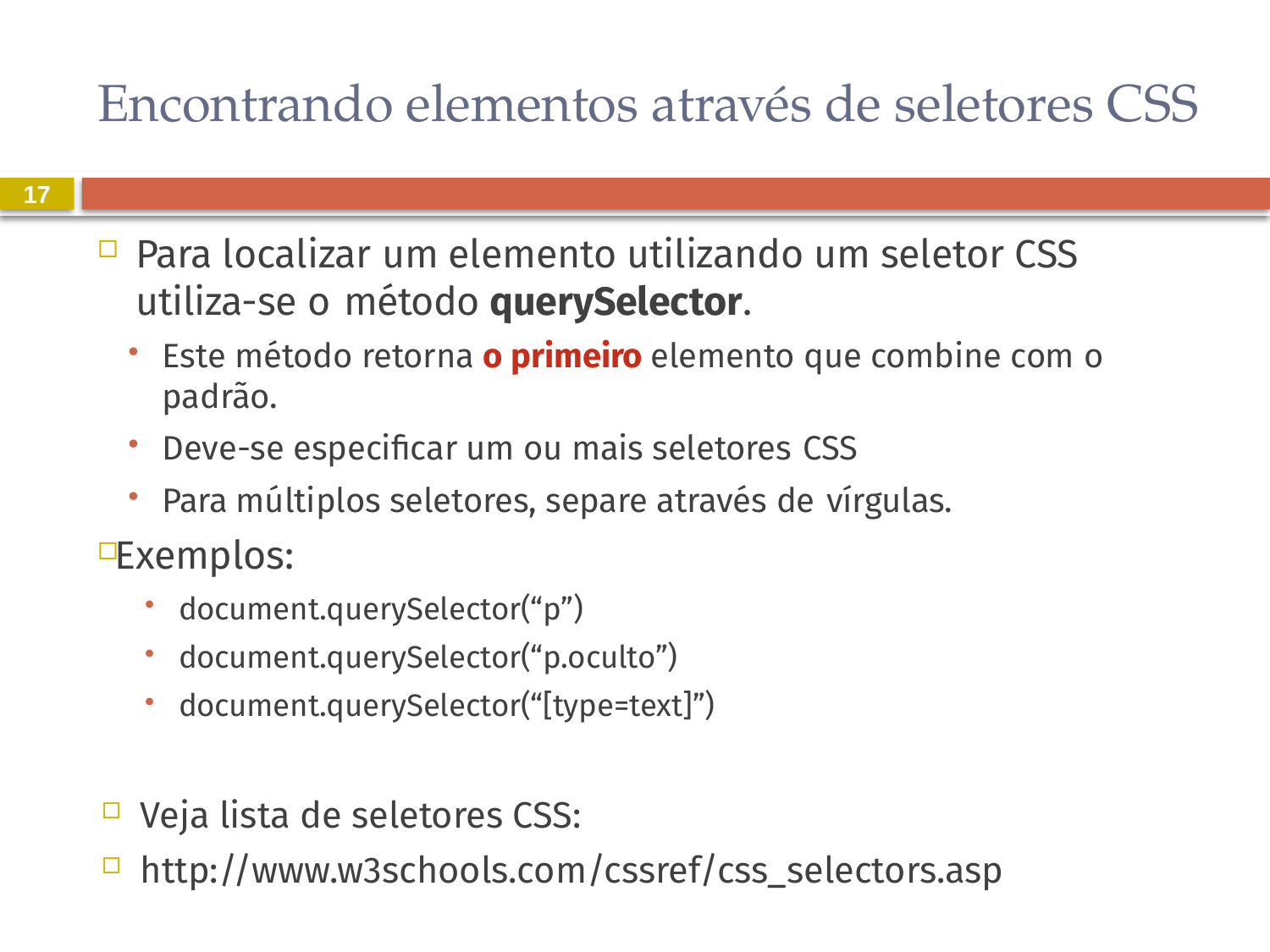

# Encontrando elementos através de seletores CSS
17
Para localizar um elemento utilizando um seletor CSS utiliza-se o método querySelector.
Este método retorna o primeiro elemento que combine com o padrão.
Deve-se especificar um ou mais seletores CSS
Para múltiplos seletores, separe através de vírgulas.
Exemplos:
document.querySelector(“p”)
document.querySelector(“p.oculto”)
document.querySelector(“[type=text]”)

Veja lista de seletores CSS:
http://www.w3schools.com/cssref/css_selectors.asp